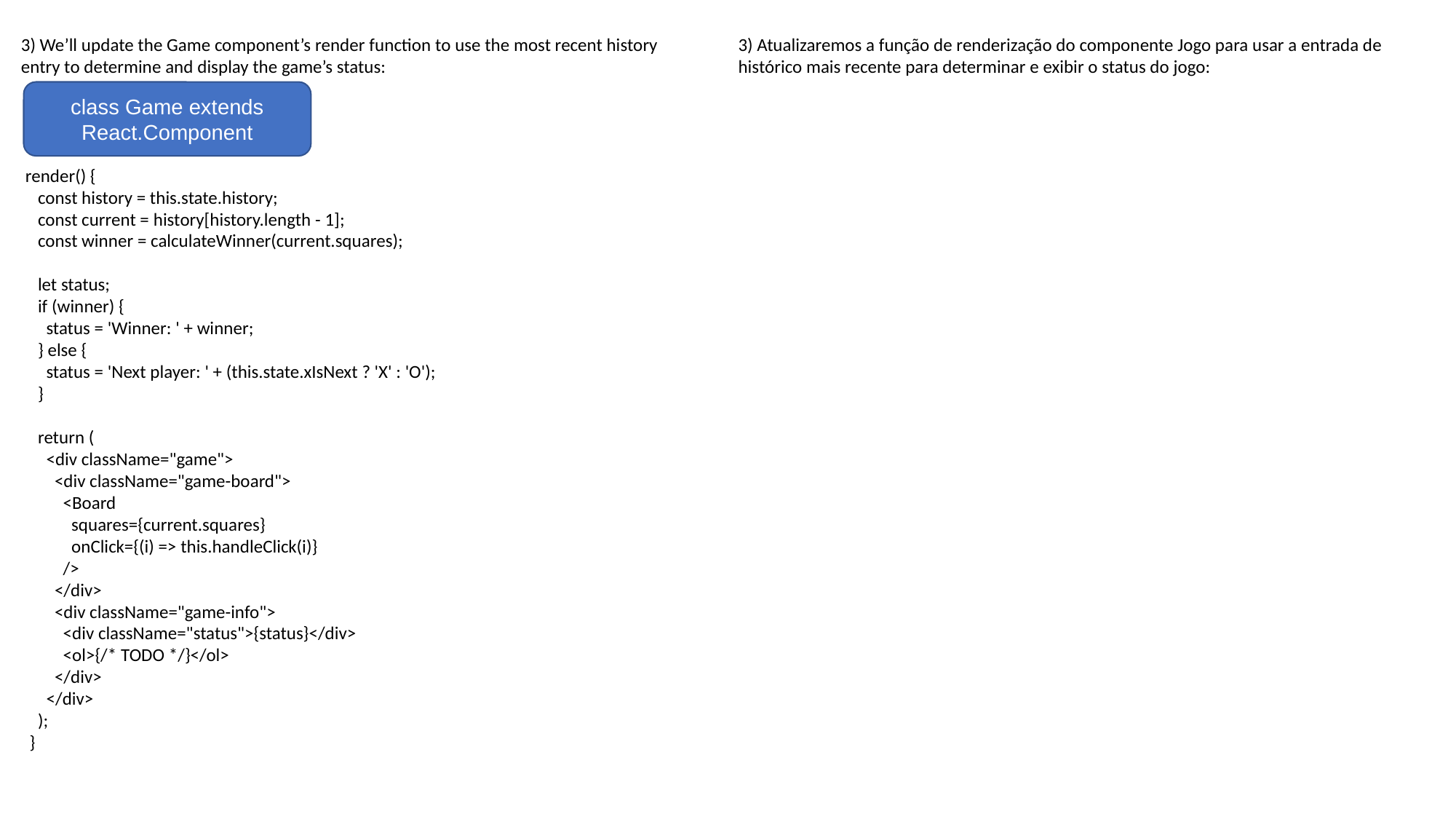

3) We’ll update the Game component’s render function to use the most recent history entry to determine and display the game’s status:

 render() {
    const history = this.state.history;
    const current = history[history.length - 1];
    const winner = calculateWinner(current.squares);

    let status;
    if (winner) {
      status = 'Winner: ' + winner;
    } else {
      status = 'Next player: ' + (this.state.xIsNext ? 'X' : 'O');
    }

    return (
      <div className="game">
        <div className="game-board">
          <Board
            squares={current.squares}
            onClick={(i) => this.handleClick(i)}
          />
        </div>
        <div className="game-info">
          <div className="status">{status}</div>
          <ol>{/* TODO */}</ol>
        </div>
      </div>
    );
  }

3) Atualizaremos a função de renderização do componente Jogo para usar a entrada de histórico mais recente para determinar e exibir o status do jogo:

class Game extends React.Component